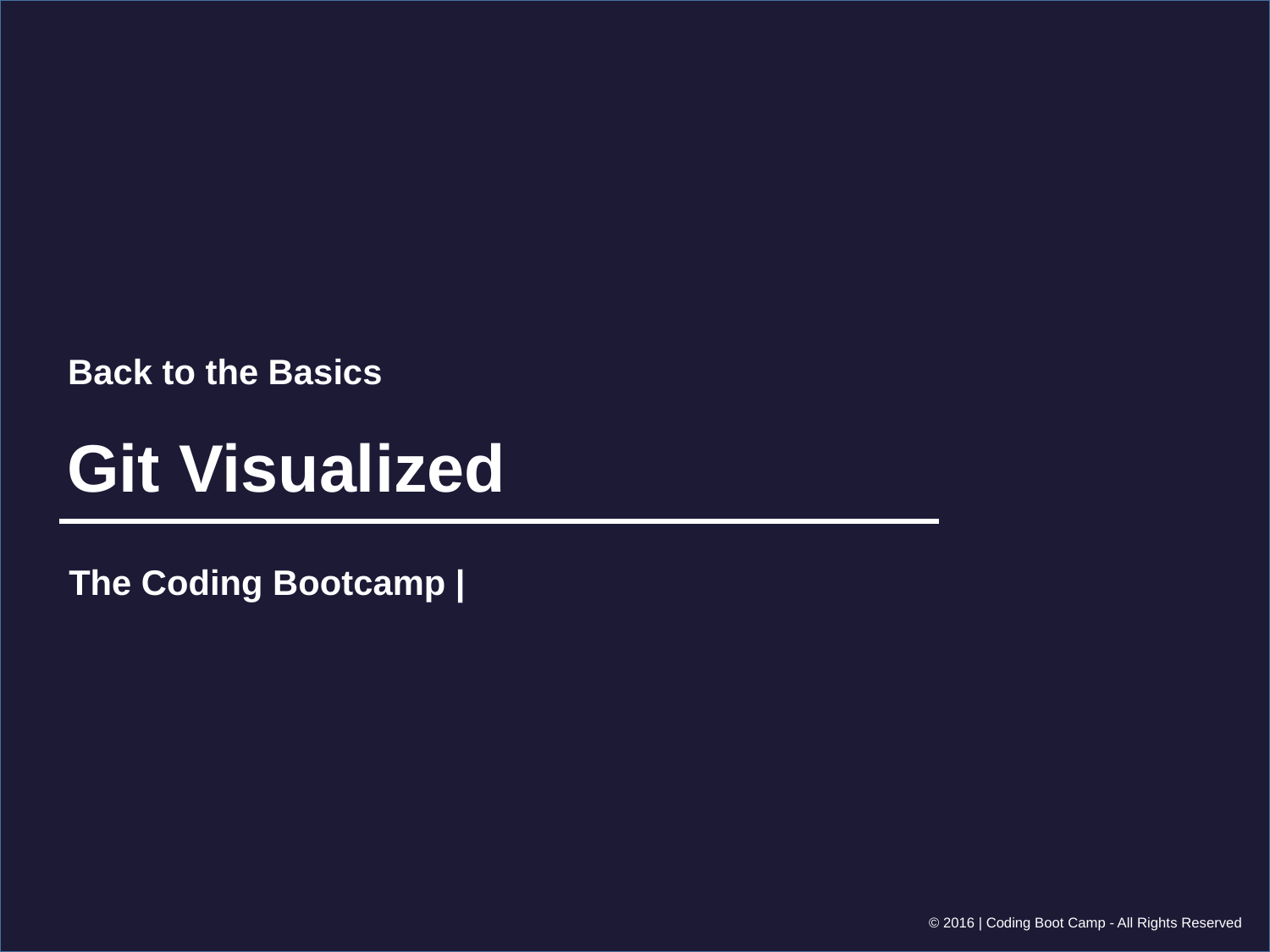

Back to the Basics
# Git Visualized